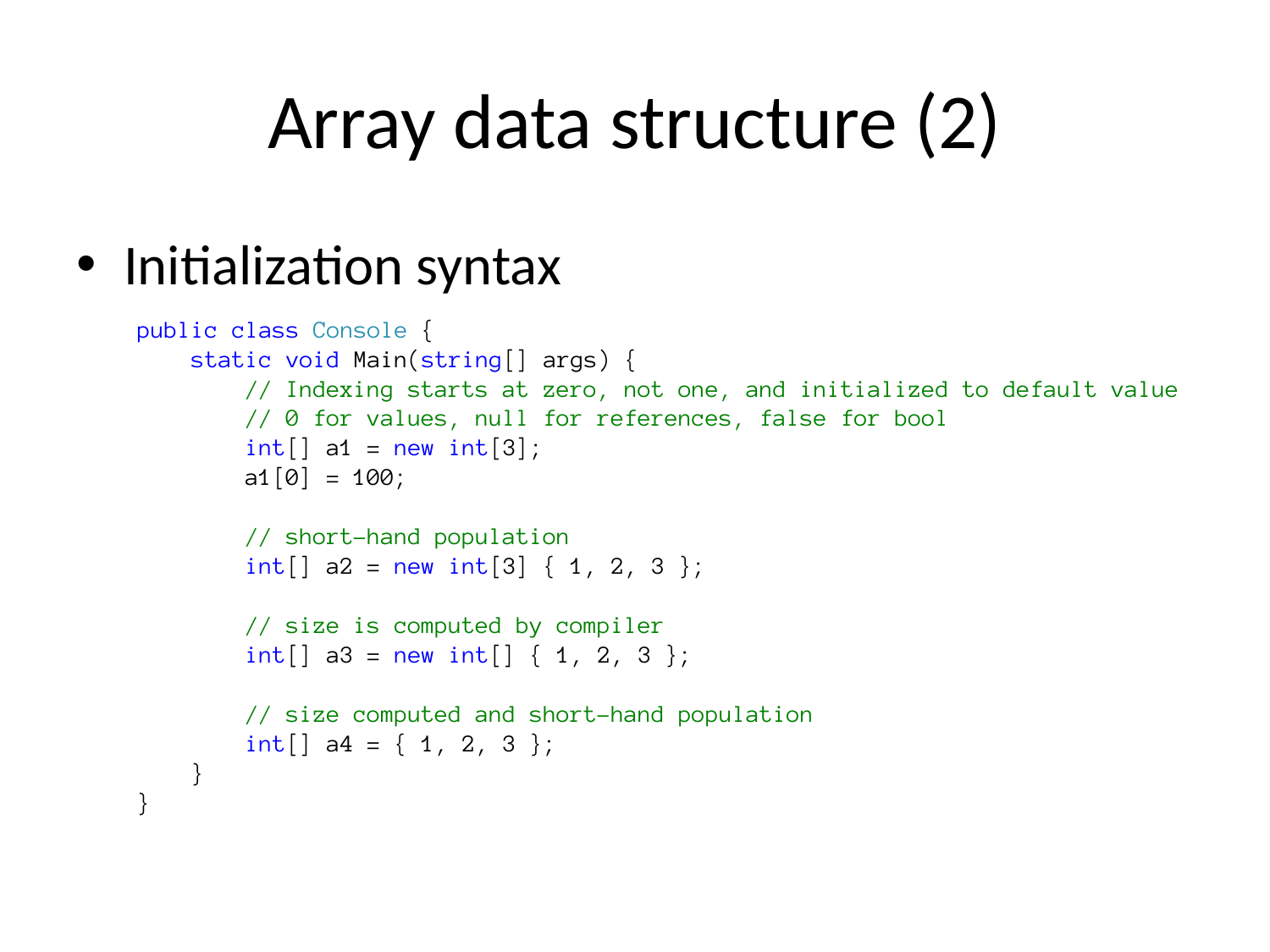

# Array data structure (2)
Initialization syntax
public class Console {
    static void Main(string[] args) {
        // Indexing starts at zero, not one, and initialized to default value
        // 0 for values, null for references, false for bool
        int[] a1 = new int[3];
        a1[0] = 100;

        // short-hand population
        int[] a2 = new int[3] { 1, 2, 3 };

        // size is computed by compiler
        int[] a3 = new int[] { 1, 2, 3 };

        // size computed and short-hand population
        int[] a4 = { 1, 2, 3 };
    }
}